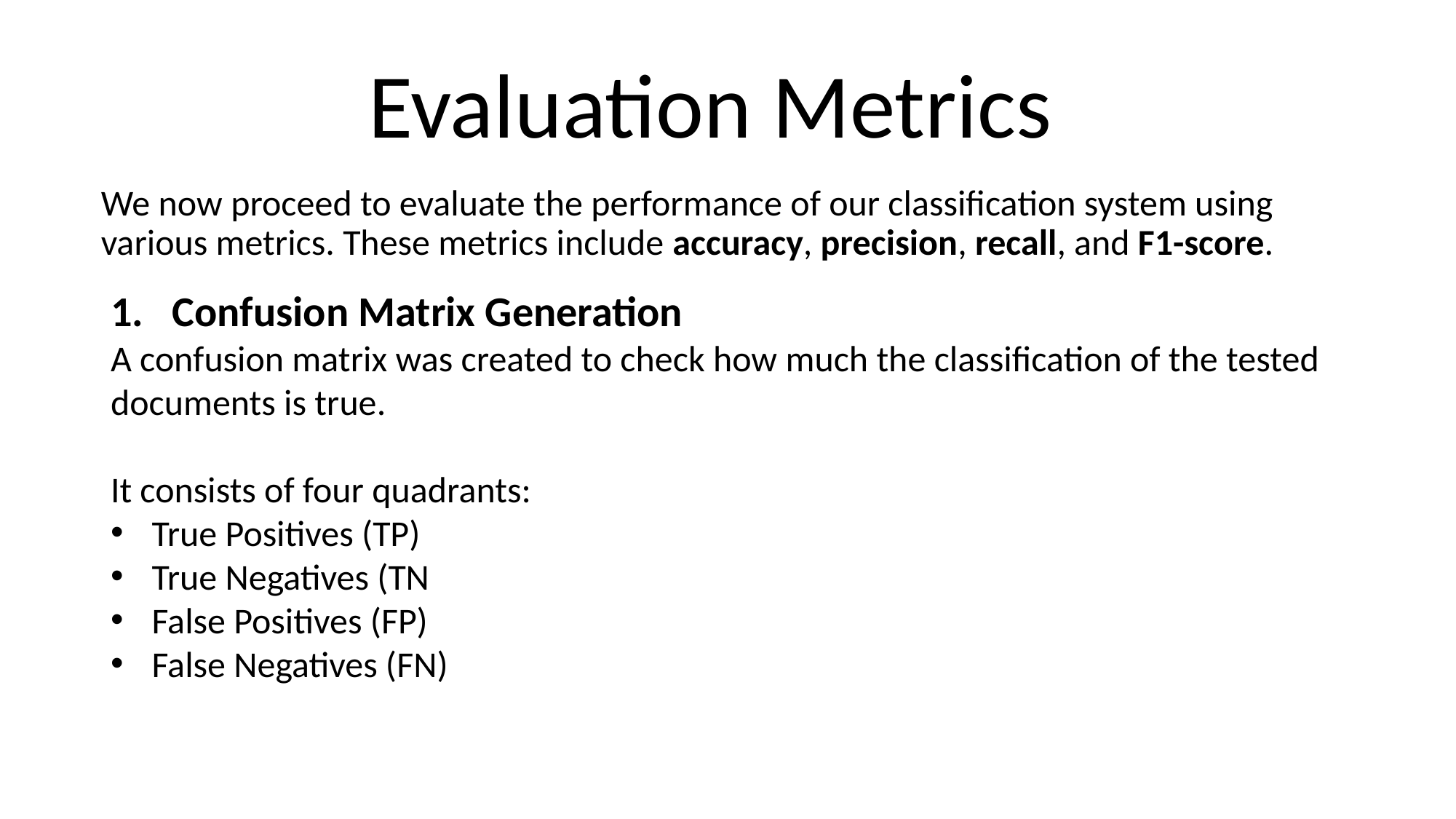

# Evaluation Metrics
We now proceed to evaluate the performance of our classification system using various metrics. These metrics include accuracy, precision, recall, and F1-score.
Confusion Matrix Generation
A confusion matrix was created to check how much the classification of the tested documents is true.

It consists of four quadrants:
True Positives (TP)
True Negatives (TN
False Positives (FP)
False Negatives (FN)